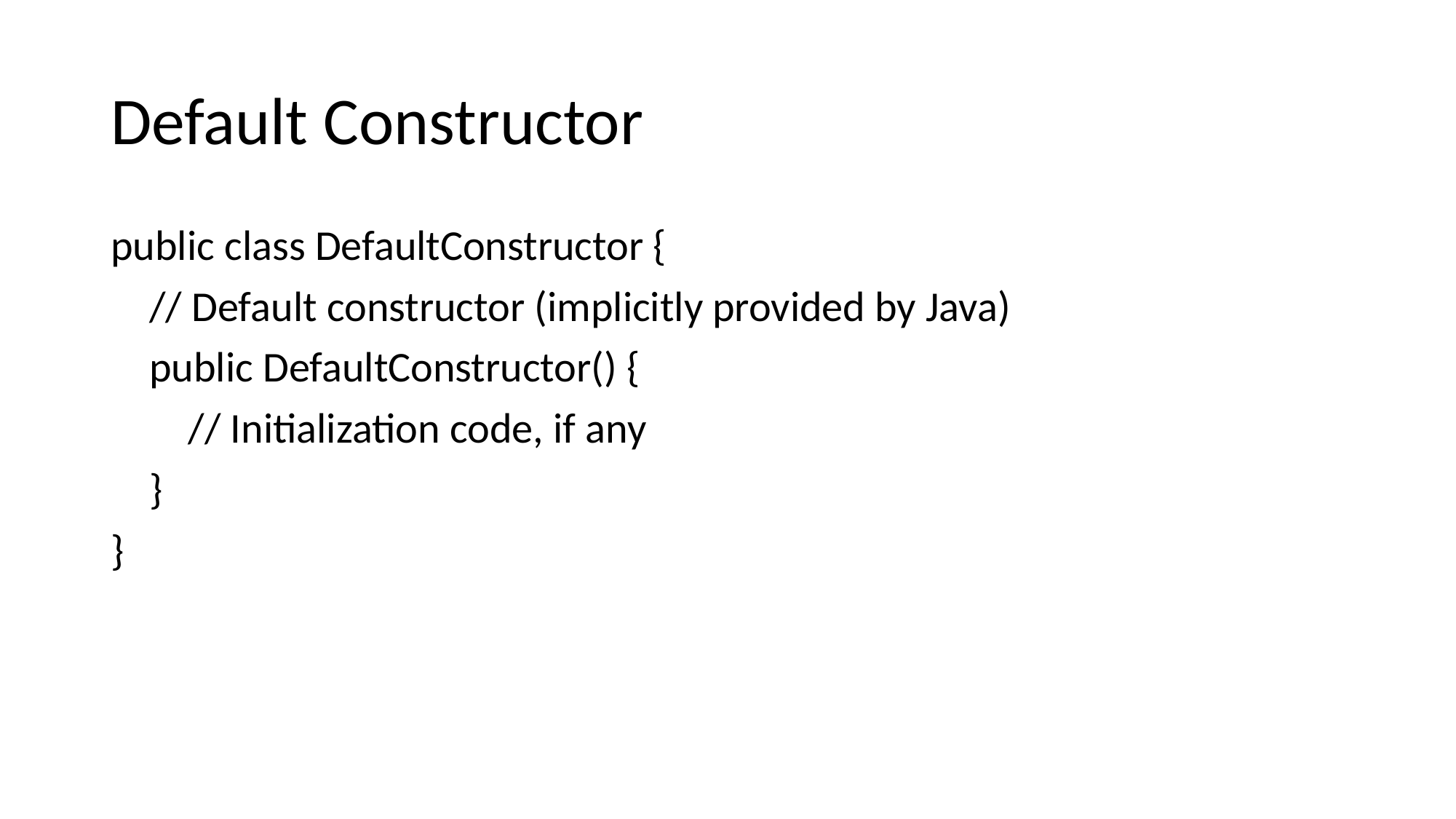

# Default Constructor
public class DefaultConstructor {
    // Default constructor (implicitly provided by Java)
    public DefaultConstructor() {
        // Initialization code, if any
    }
}